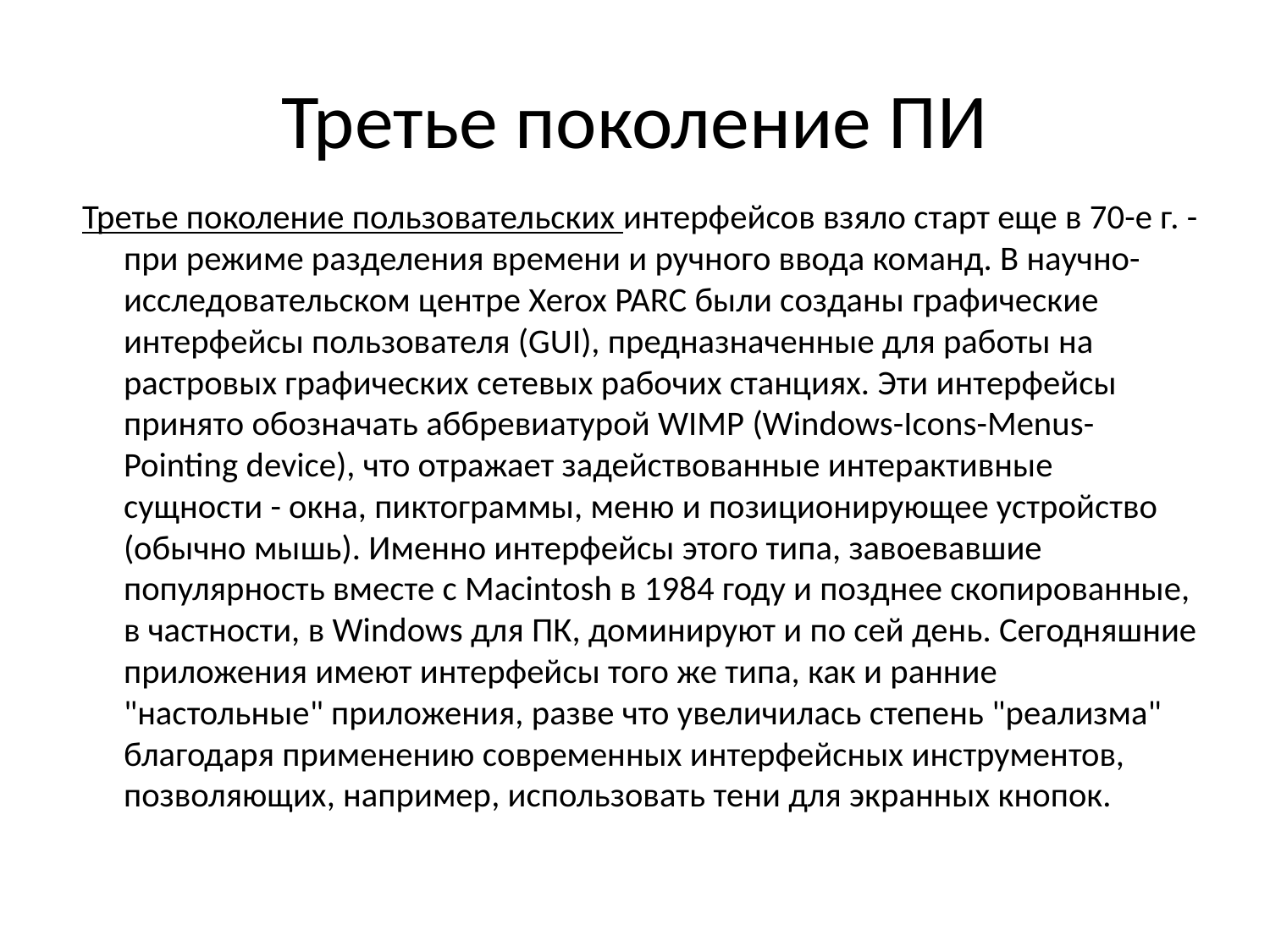

# Третье поколение ПИ
Третье поколение пользовательских интерфейсов взяло старт еще в 70-е г. - при режиме разделения времени и ручного ввода команд. В научно-исследовательском центре Xerox PARC были созданы графические интерфейсы пользователя (GUI), предназначенные для работы на растровых графических сетевых рабочих станциях. Эти интерфейсы принято обозначать аббревиатурой WIMP (Windows-Icons-Menus-Pointing device), что отражает задействованные интерактивные сущности - окна, пиктограммы, меню и позиционирующее устройство (обычно мышь). Именно интерфейсы этого типа, завоевавшие популярность вместе с Macintosh в 1984 году и позднее скопированные, в частности, в Windows для ПК, доминируют и по сей день. Сегодняшние приложения имеют интерфейсы того же типа, как и ранние "настольные" приложения, разве что увеличилась степень "реализма" благодаря применению современных интерфейсных инструментов, позволяющих, например, использовать тени для экранных кнопок.